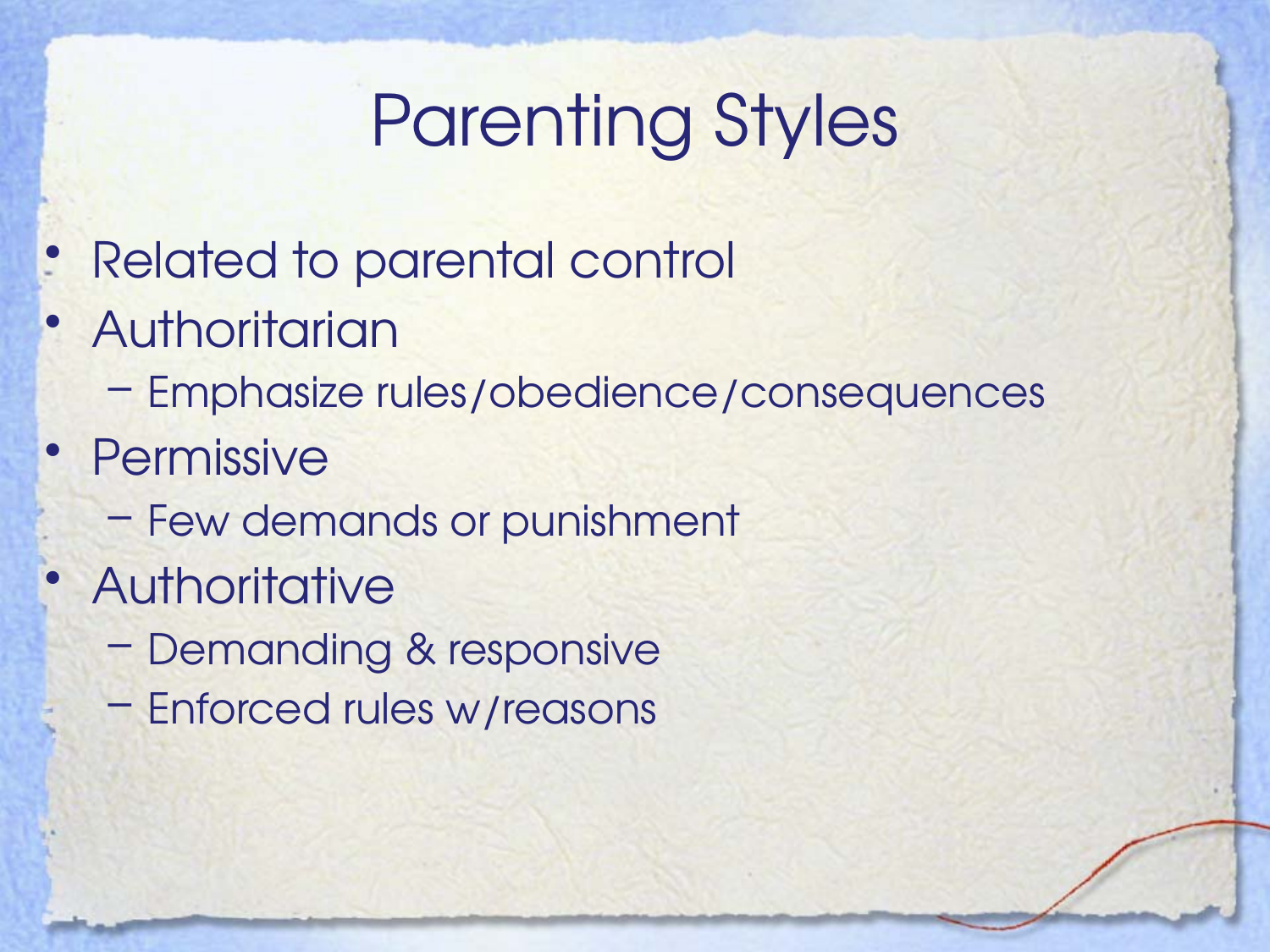

# Parenting Styles
Related to parental control
Authoritarian
Emphasize rules/obedience/consequences
Permissive
Few demands or punishment
Authoritative
Demanding & responsive
Enforced rules w/reasons